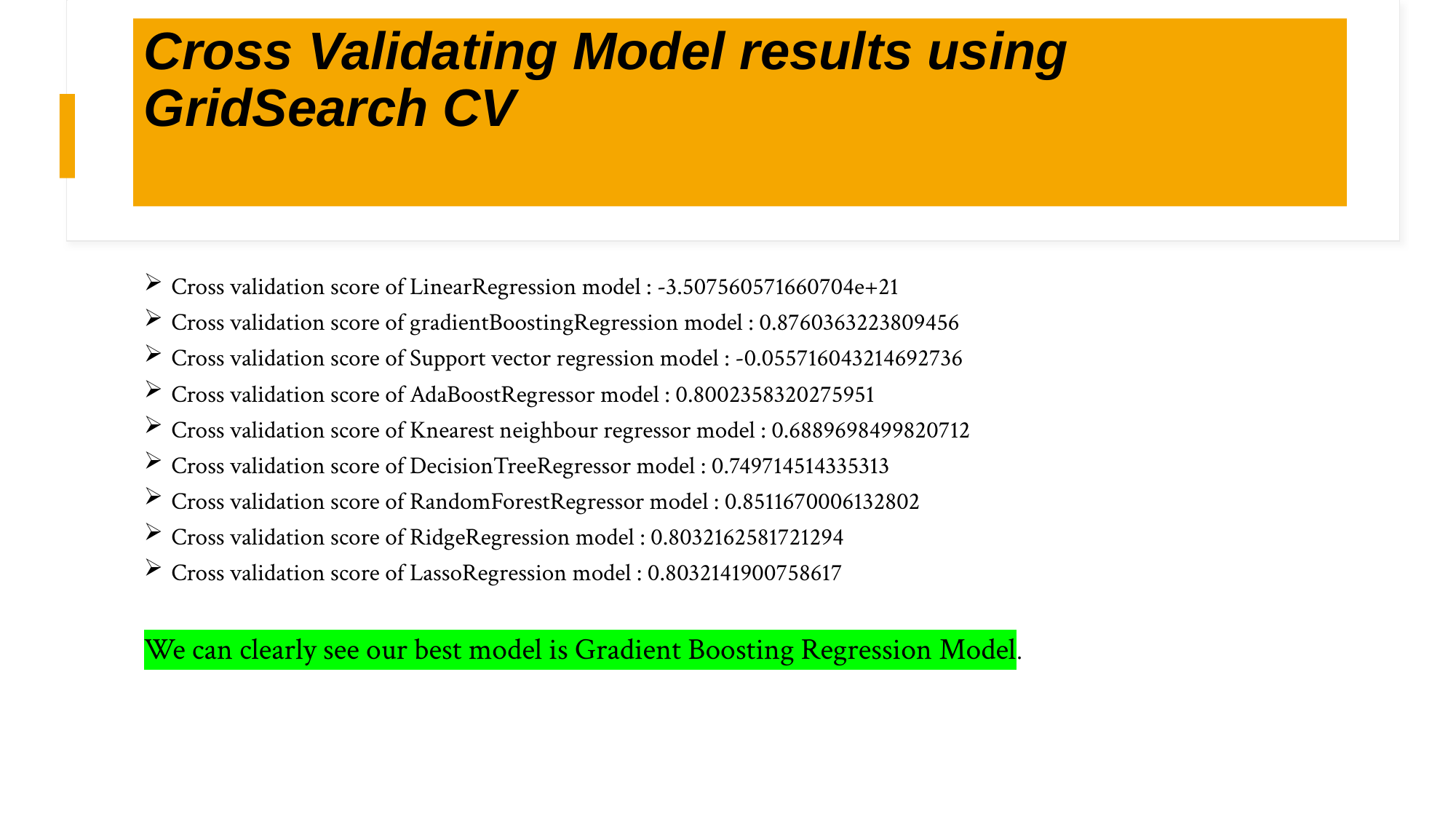

# Cross Validating Model results using GridSearch CV
Cross validation score of LinearRegression model : -3.507560571660704e+21
Cross validation score of gradientBoostingRegression model : 0.8760363223809456
Cross validation score of Support vector regression model : -0.055716043214692736
Cross validation score of AdaBoostRegressor model : 0.8002358320275951
Cross validation score of Knearest neighbour regressor model : 0.6889698499820712
Cross validation score of DecisionTreeRegressor model : 0.749714514335313
Cross validation score of RandomForestRegressor model : 0.8511670006132802
Cross validation score of RidgeRegression model : 0.8032162581721294
Cross validation score of LassoRegression model : 0.8032141900758617

We can clearly see our best model is Gradient Boosting Regression Model.